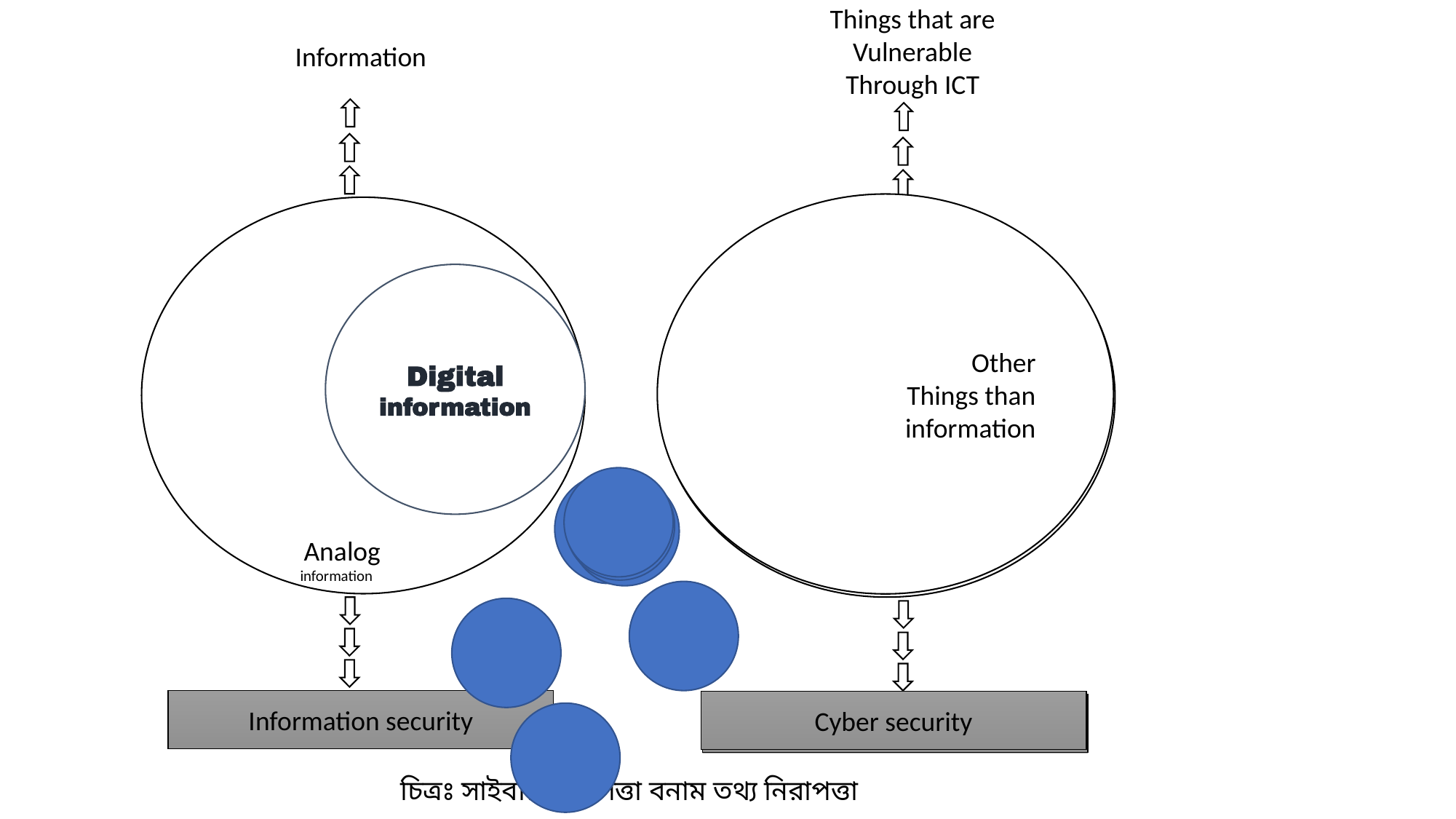

Things that are
Vulnerable
Through ICT
Information

Other
Things than
information

              Analog
                        information
Other
Things than
information
Digital
information

Information

Information security
Cyber security
Cyber security
Information security

চিত্রঃ সাইবার নিরাপত্তা বনাম তথ্য নিরাপত্তা